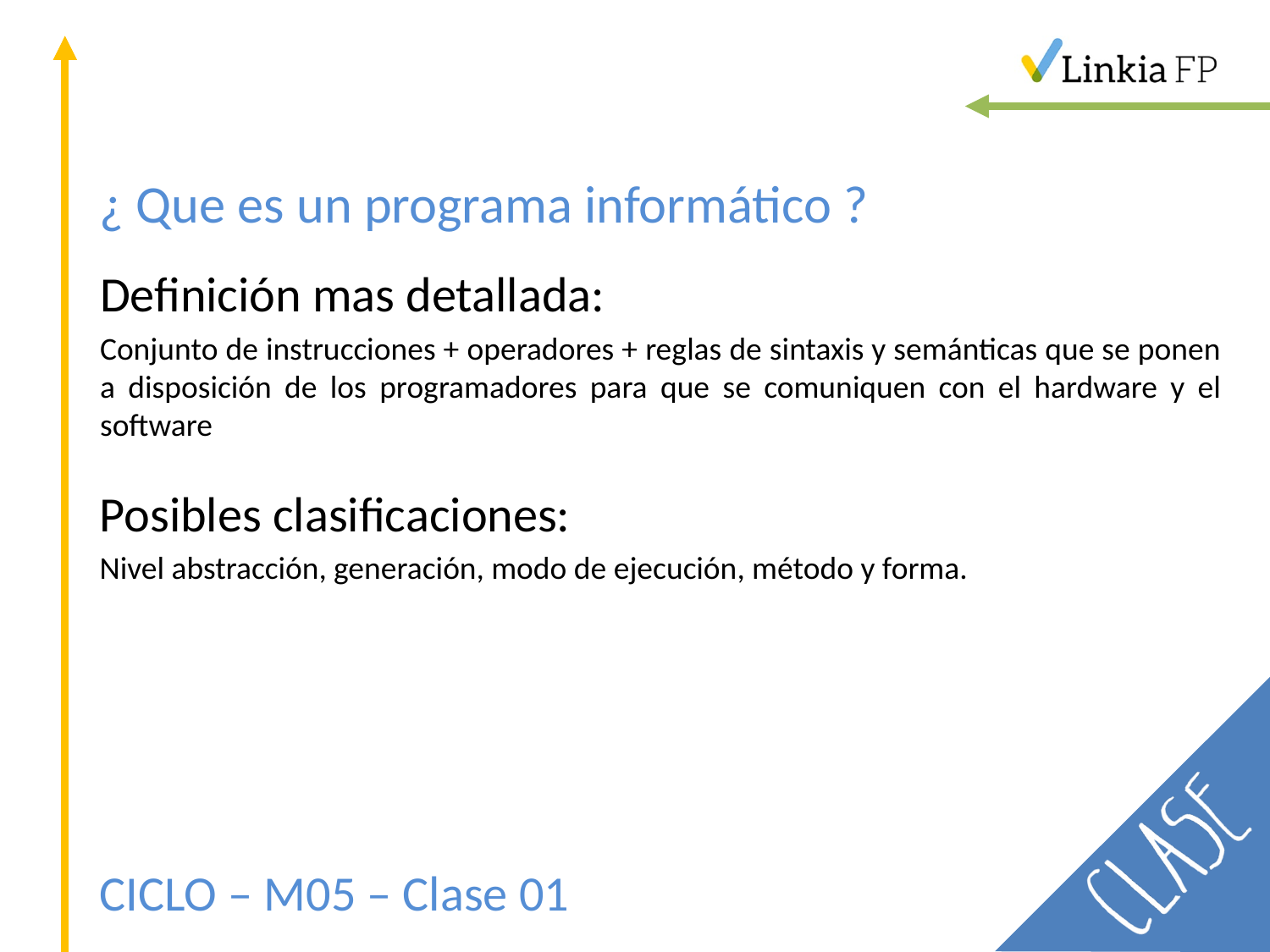

# ¿ Que es un programa informático ?
Definición mas detallada:
Conjunto de instrucciones + operadores + reglas de sintaxis y semánticas que se ponen a disposición de los programadores para que se comuniquen con el hardware y el software

Posibles clasificaciones:
Nivel abstracción, generación, modo de ejecución, método y forma.

CICLO – M05 – Clase 01